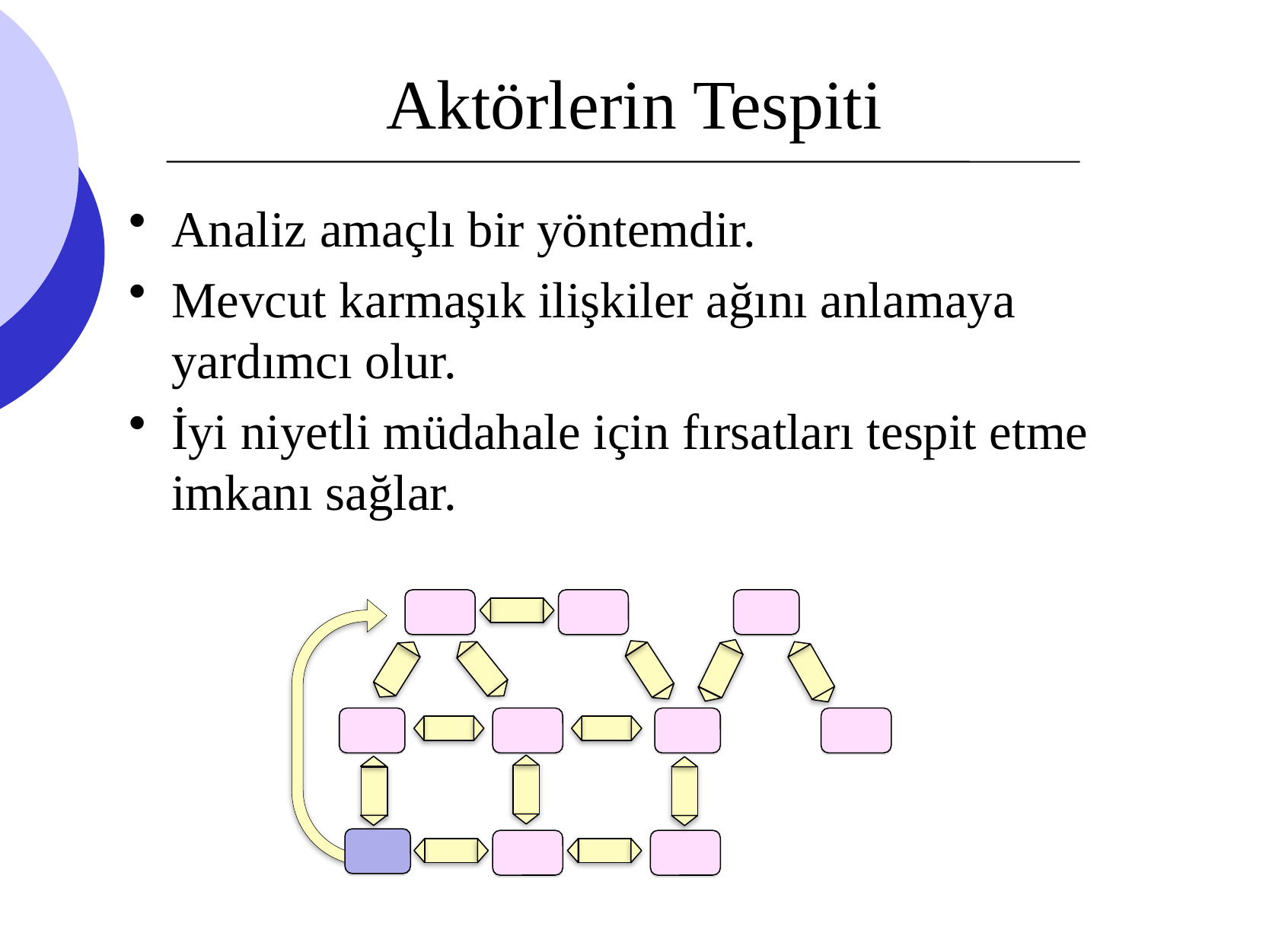

# Aktörlerin Tespiti
Analiz amaçlı bir yöntemdir.
Mevcut karmaşık ilişkiler ağını anlamaya yardımcı olur.
İyi niyetli müdahale için fırsatları tespit etme imkanı sağlar.